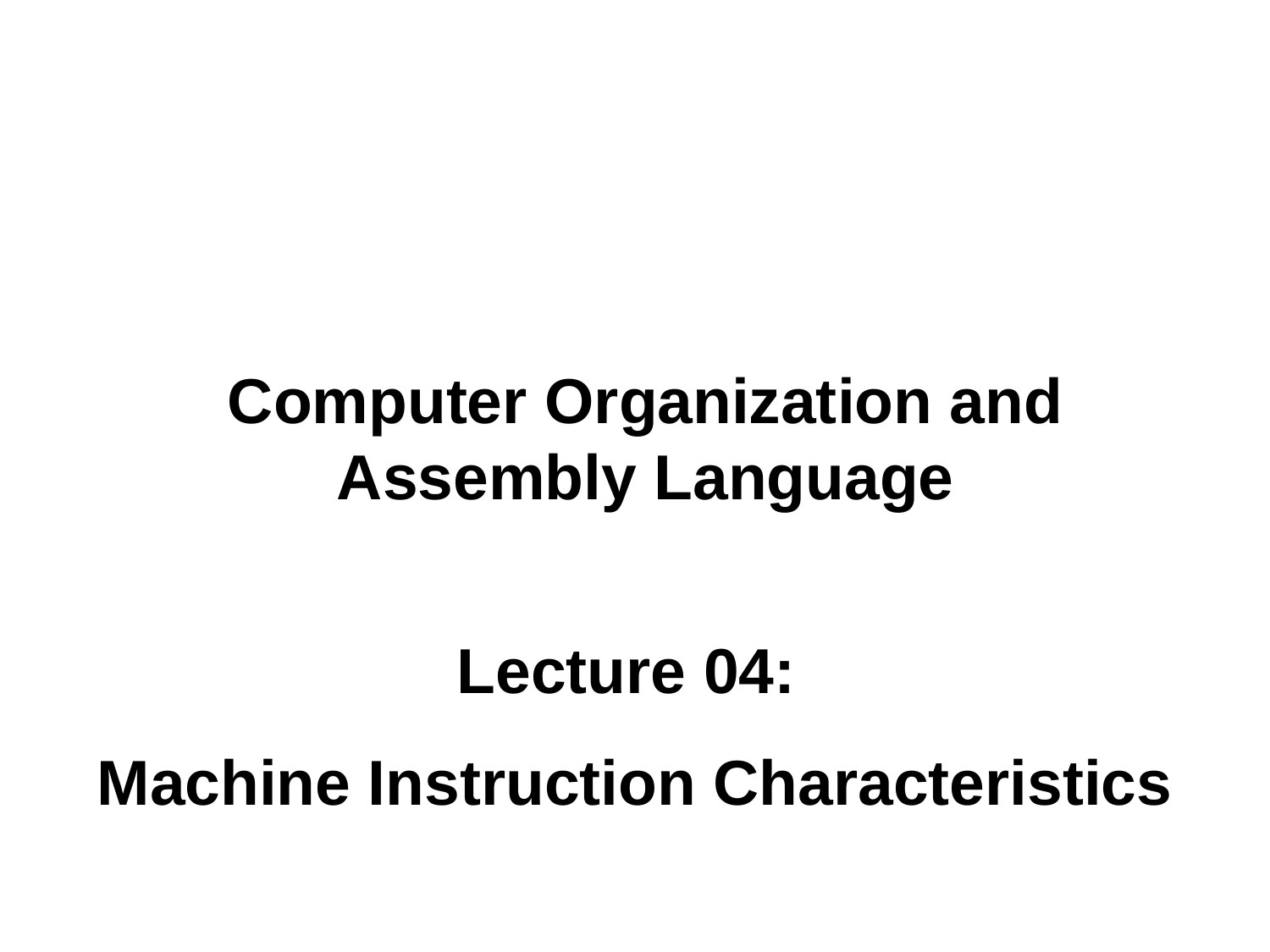

# Computer Organization and Assembly Language
Lecture 04:
Machine Instruction Characteristics